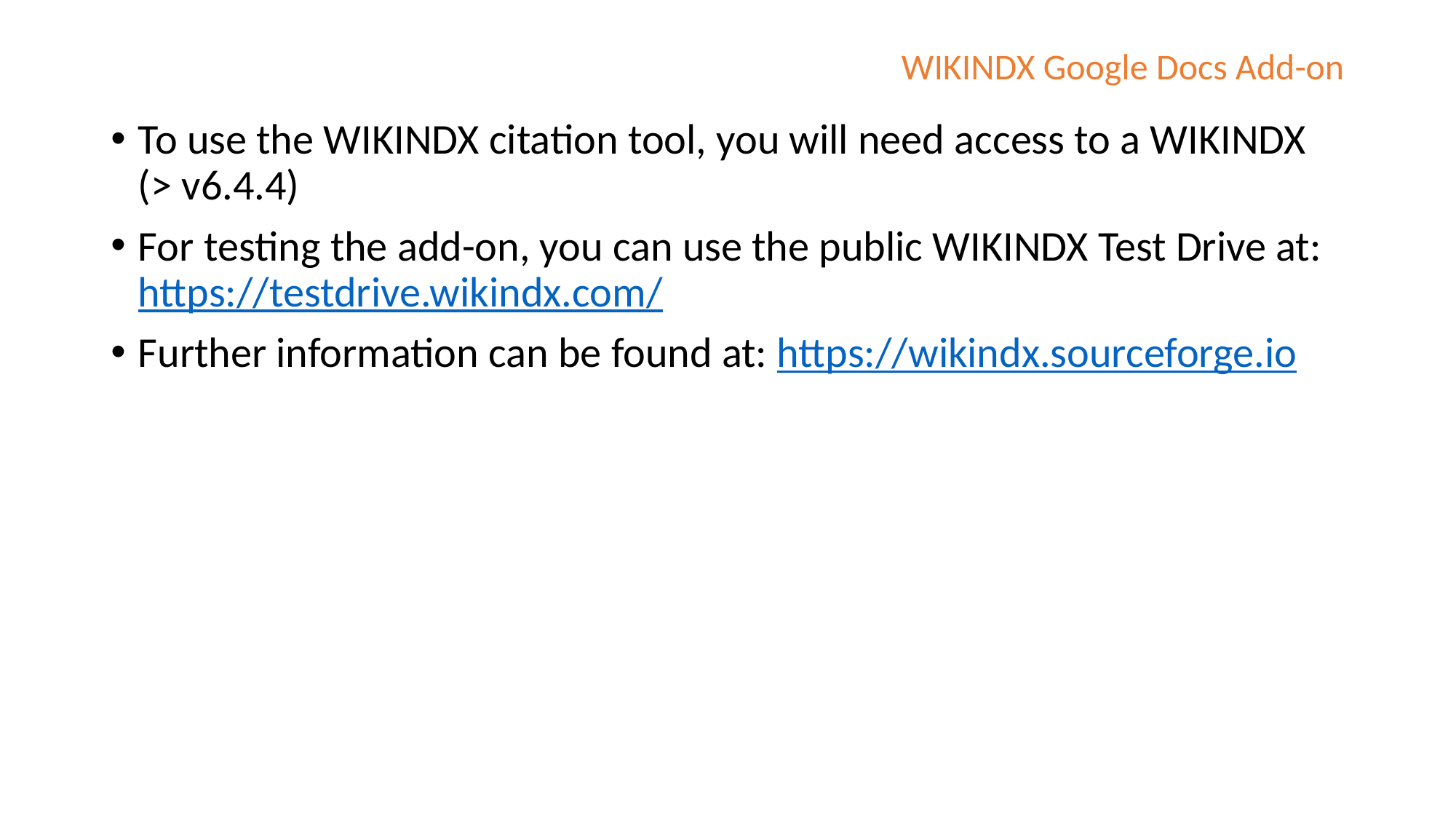

# WIKINDX Google Docs Add-on
To use the WIKINDX citation tool, you will need access to a WIKINDX (> v6.4.4)
For testing the add-on, you can use the public WIKINDX Test Drive at: https://testdrive.wikindx.com/
Further information can be found at: https://wikindx.sourceforge.io